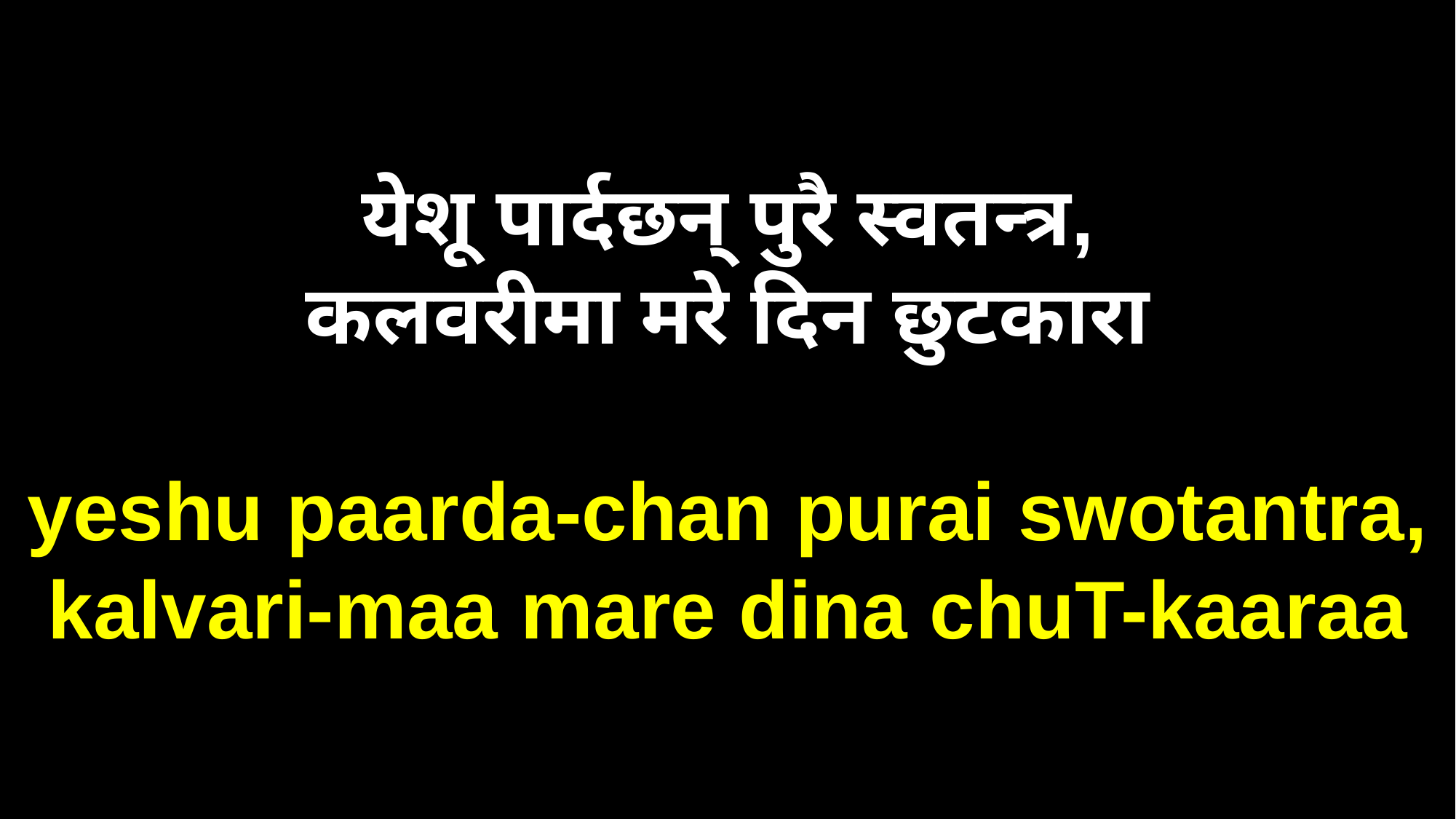

येशू पार्दछन् पुरै स्वतन्त्र,
कलवरीमा मरे दिन छुटकारा

yeshu paarda-chan purai swotantra,
kalvari-maa mare dina chuT-kaaraa